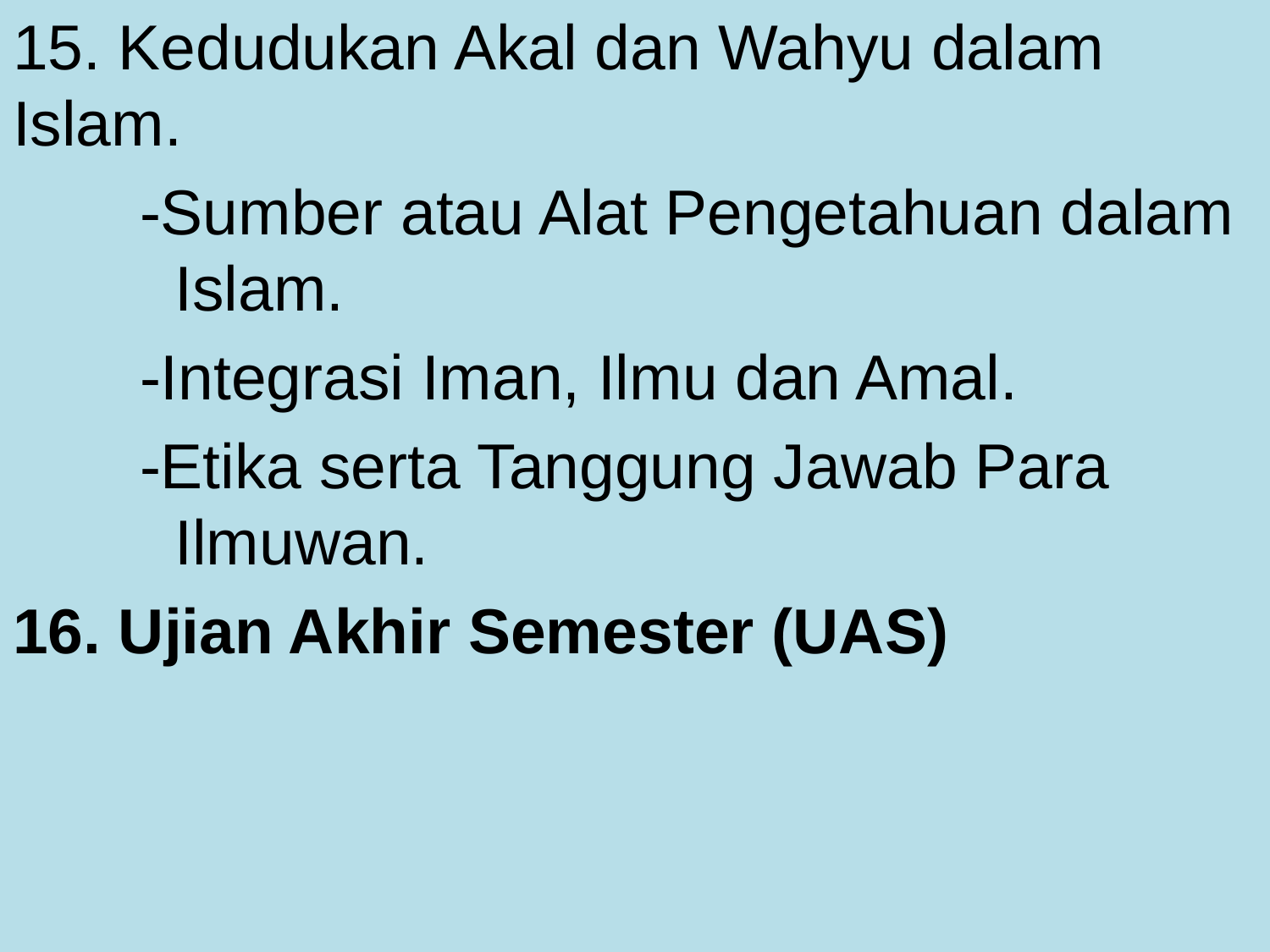

15. Kedudukan Akal dan Wahyu dalam Islam.
	-Sumber atau Alat Pengetahuan dalam 	  Islam.
	-Integrasi Iman, Ilmu dan Amal.
	-Etika serta Tanggung Jawab Para 	 	  Ilmuwan.
16. Ujian Akhir Semester (UAS)